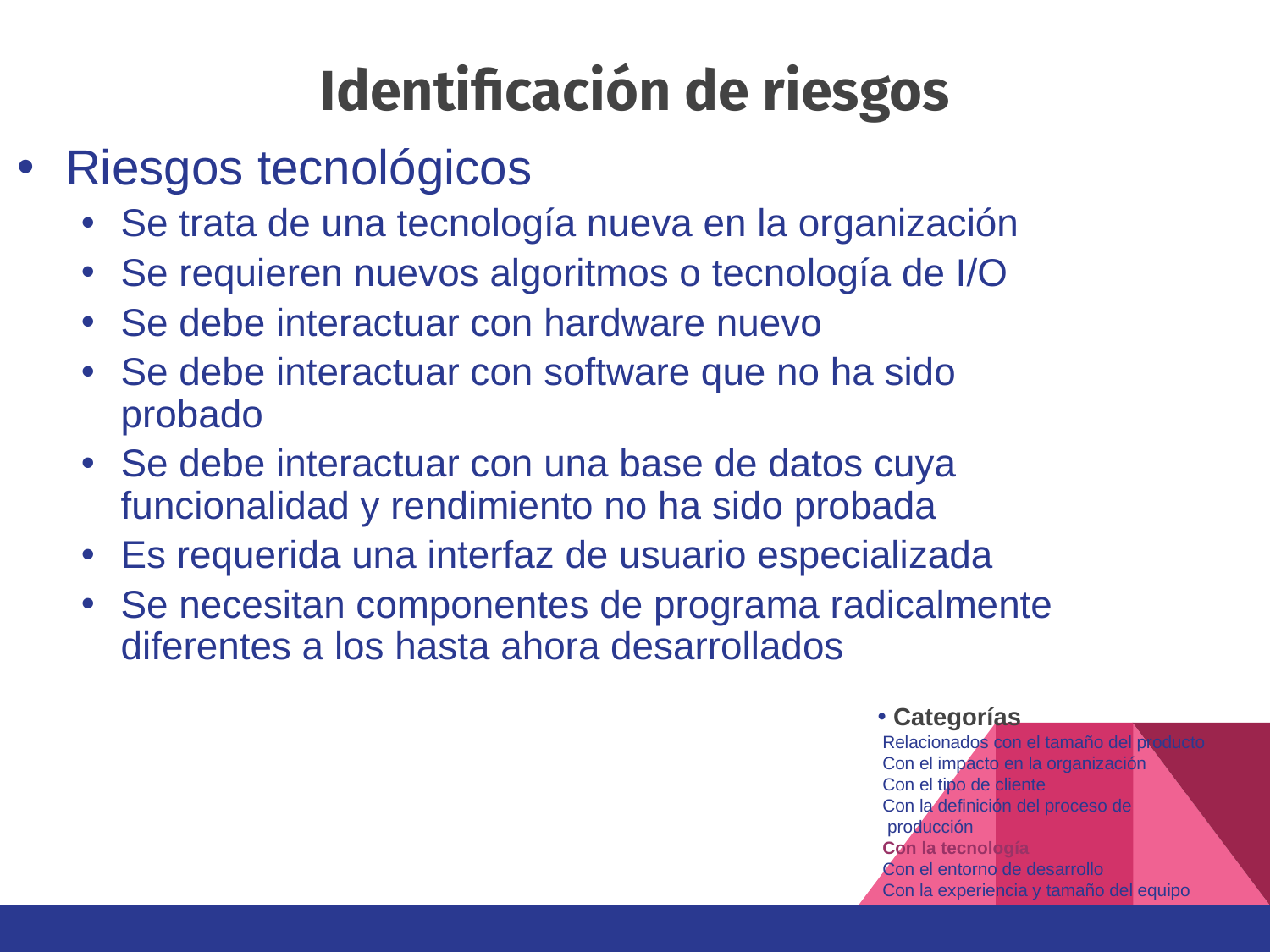

# Identificación de riesgos
Riesgos tecnológicos
Se trata de una tecnología nueva en la organización
Se requieren nuevos algoritmos o tecnología de I/O
Se debe interactuar con hardware nuevo
Se debe interactuar con software que no ha sido probado
Se debe interactuar con una base de datos cuya funcionalidad y rendimiento no ha sido probada
Es requerida una interfaz de usuario especializada
Se necesitan componentes de programa radicalmente diferentes a los hasta ahora desarrollados
 Categorías
 Relacionados con el tamaño del producto
 Con el impacto en la organización
 Con el tipo de cliente
 Con la definición del proceso de
  producción
 Con la tecnología
 Con el entorno de desarrollo
 Con la experiencia y tamaño del equipo